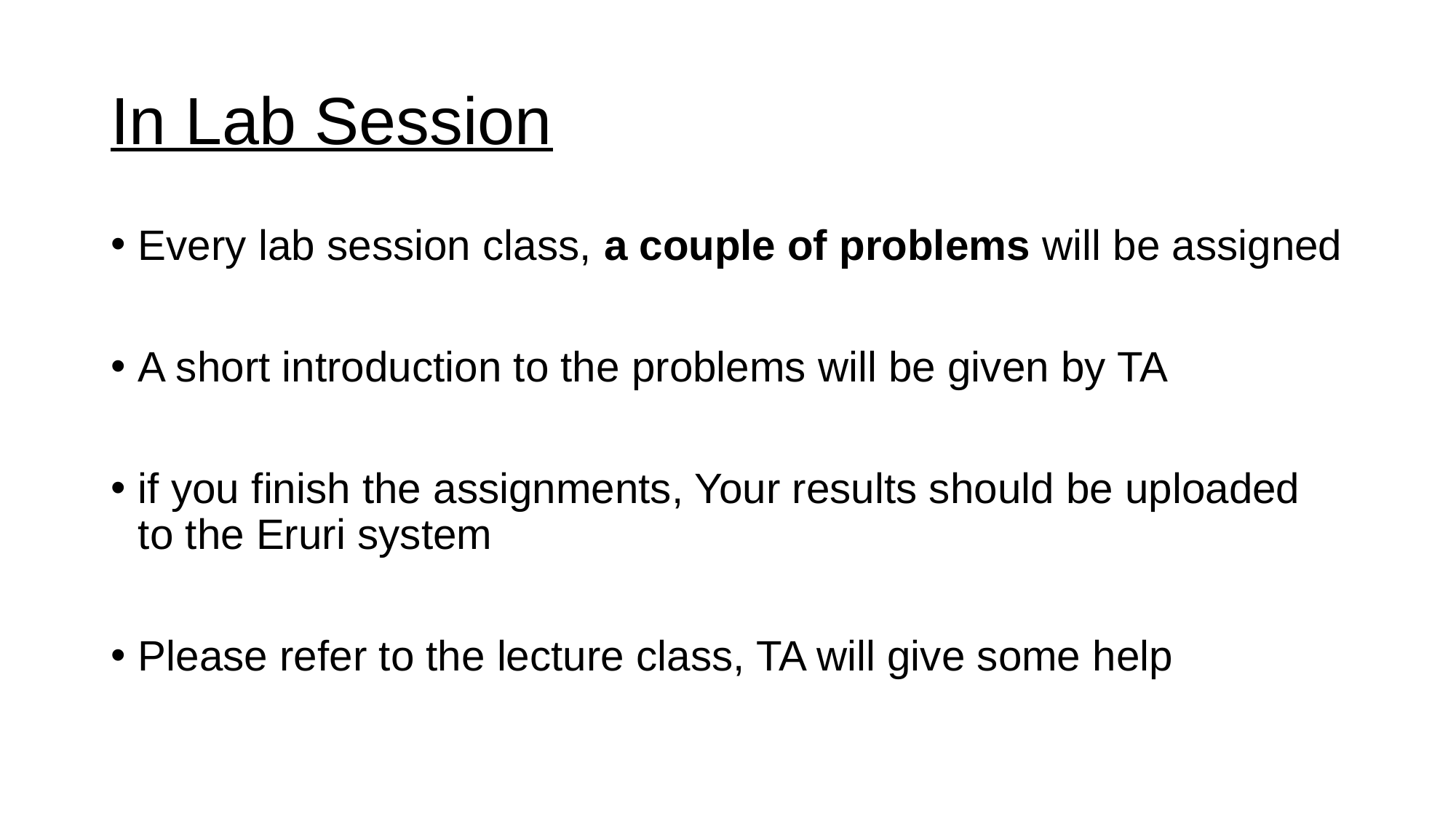

# In Lab Session
Every lab session class, a couple of problems will be assigned

A short introduction to the problems will be given by TA

if you finish the assignments, Your results should be uploaded to the Eruri system

Please refer to the lecture class, TA will give some help